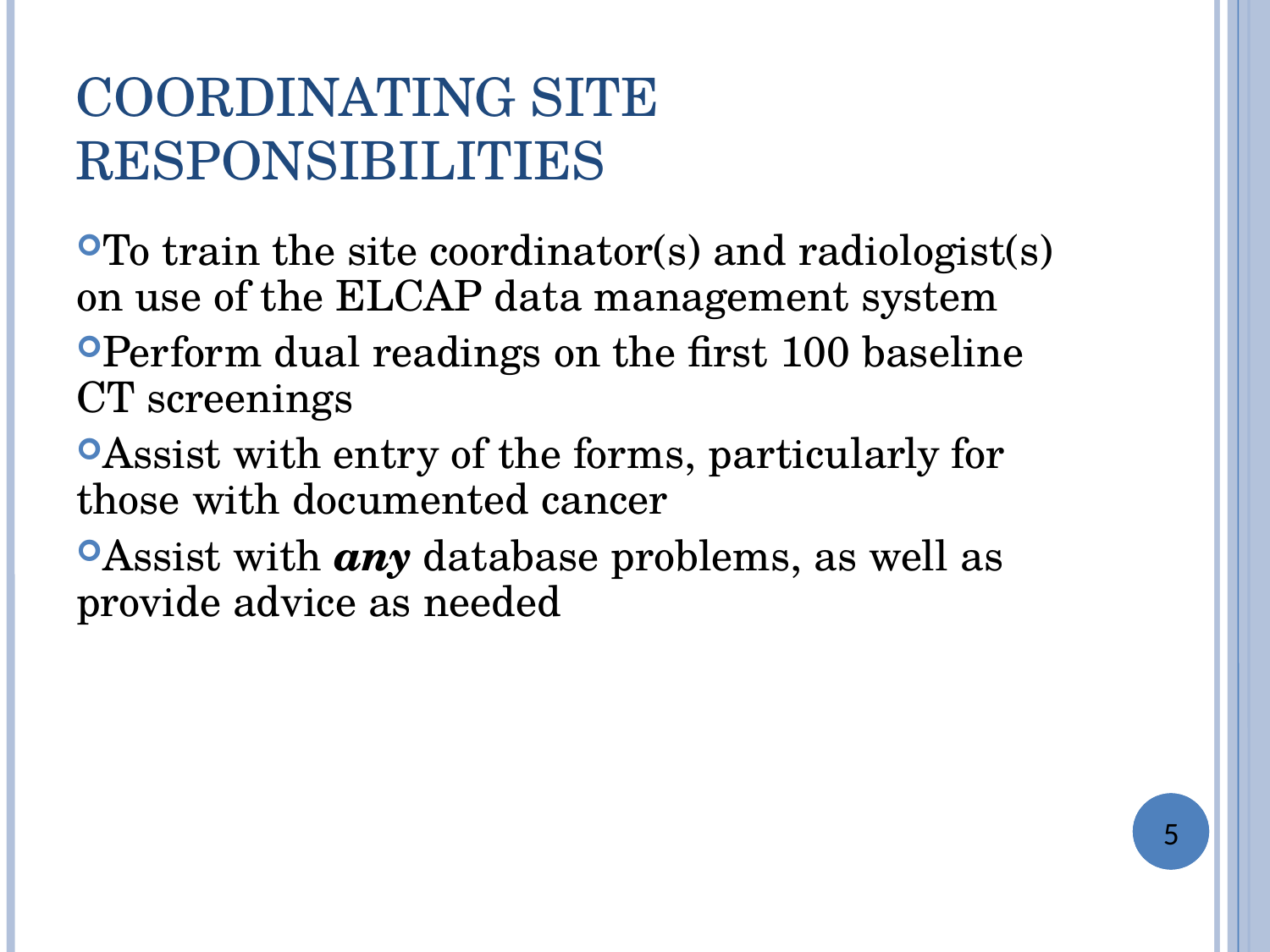

COORDINATING SITE RESPONSIBILITIES
To train the site coordinator(s) and radiologist(s) on use of the ELCAP data management system
Perform dual readings on the first 100 baseline CT screenings
Assist with entry of the forms, particularly for those with documented cancer
Assist with any database problems, as well as provide advice as needed
5